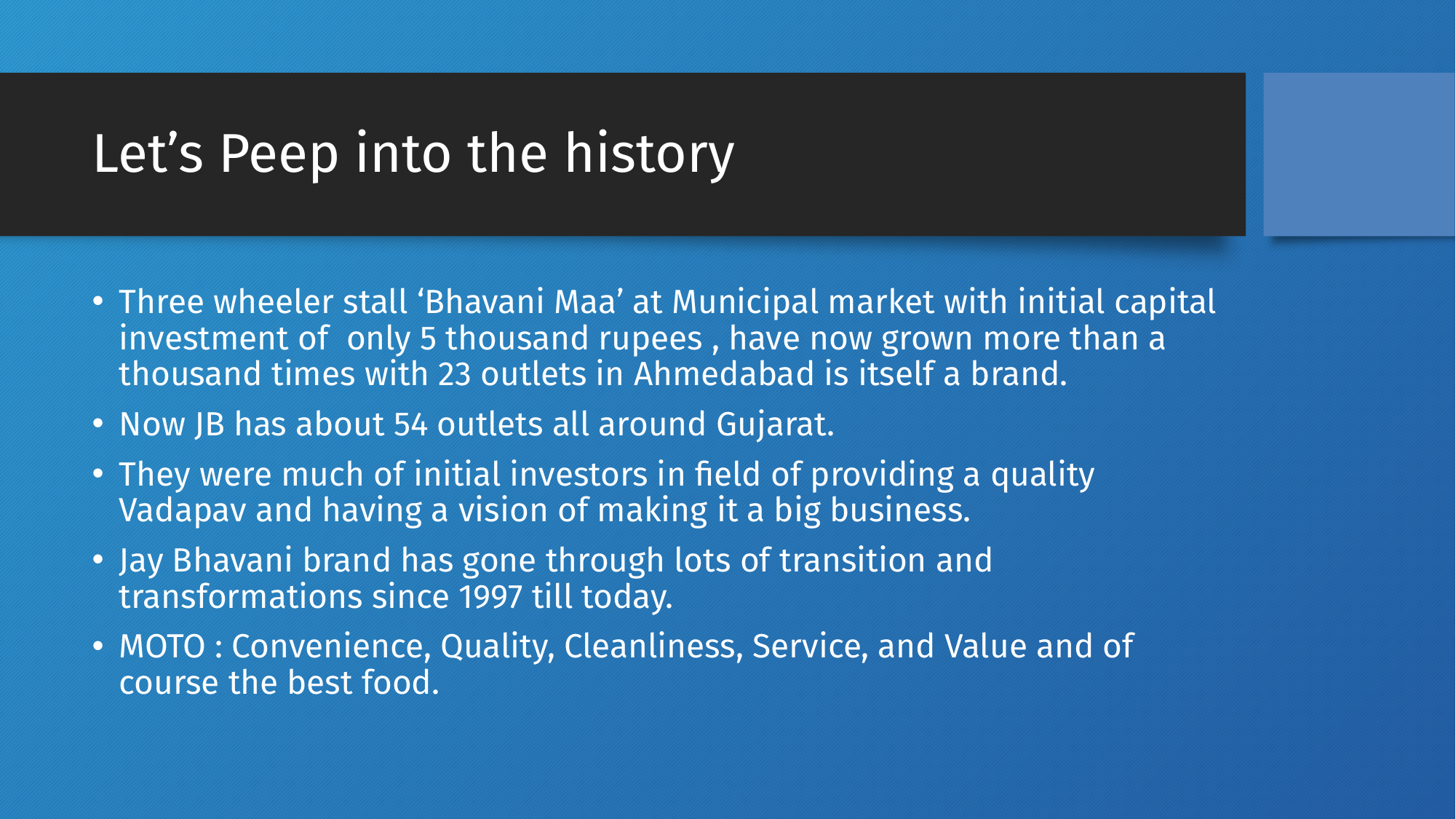

# Let’s Peep into the history
Three wheeler stall ‘Bhavani Maa’ at Municipal market with initial capital investment of  only 5 thousand rupees , have now grown more than a thousand times with 23 outlets in Ahmedabad is itself a brand.
Now JB has about 54 outlets all around Gujarat.
They were much of initial investors in field of providing a quality Vadapav and having a vision of making it a big business.
Jay Bhavani brand has gone through lots of transition and transformations since 1997 till today.
MOTO : Convenience, Quality, Cleanliness, Service, and Value and of course the best food.